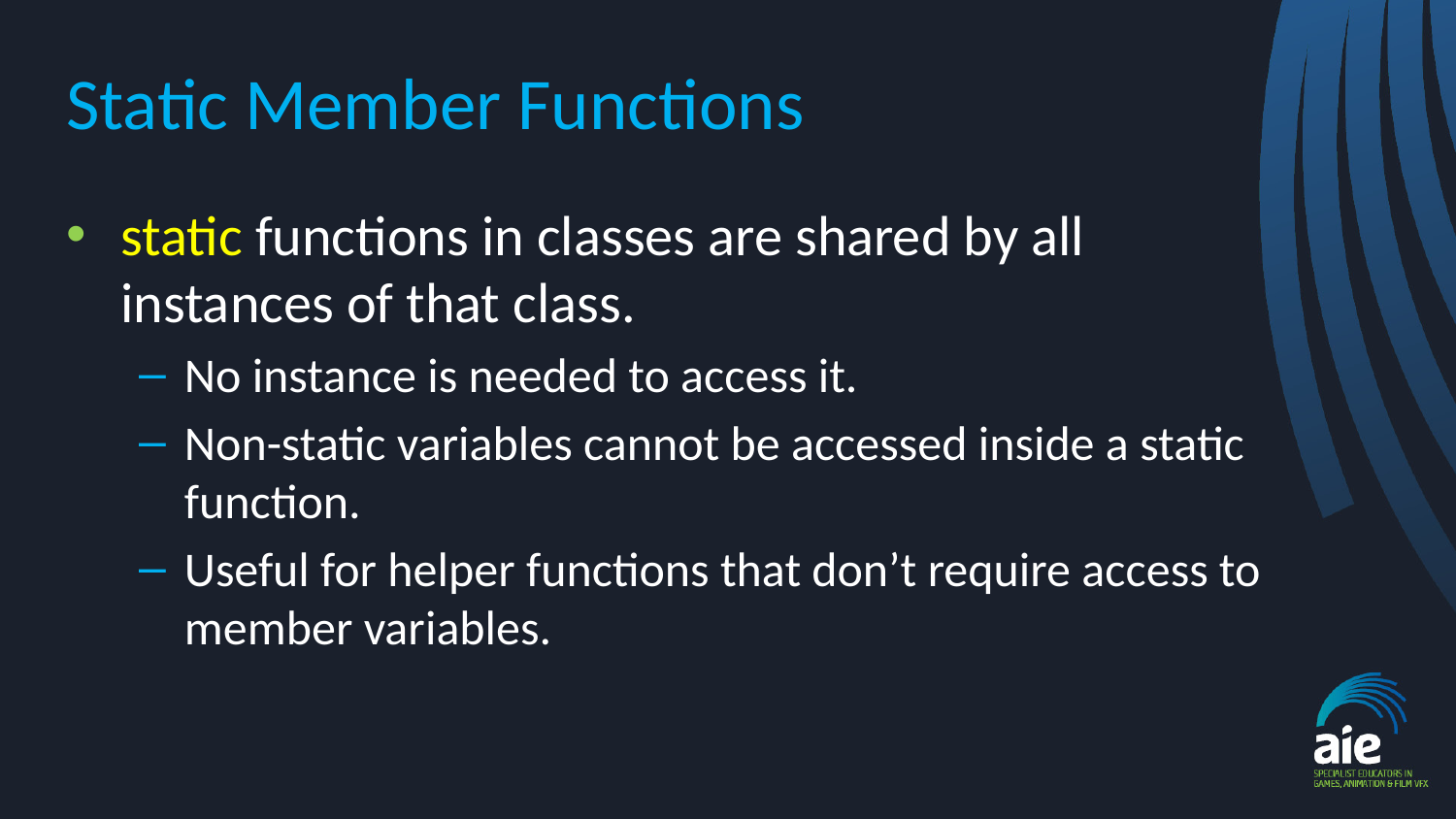

# Static Member Functions
static functions in classes are shared by all instances of that class.
No instance is needed to access it.
Non-static variables cannot be accessed inside a static function.
Useful for helper functions that don’t require access to member variables.